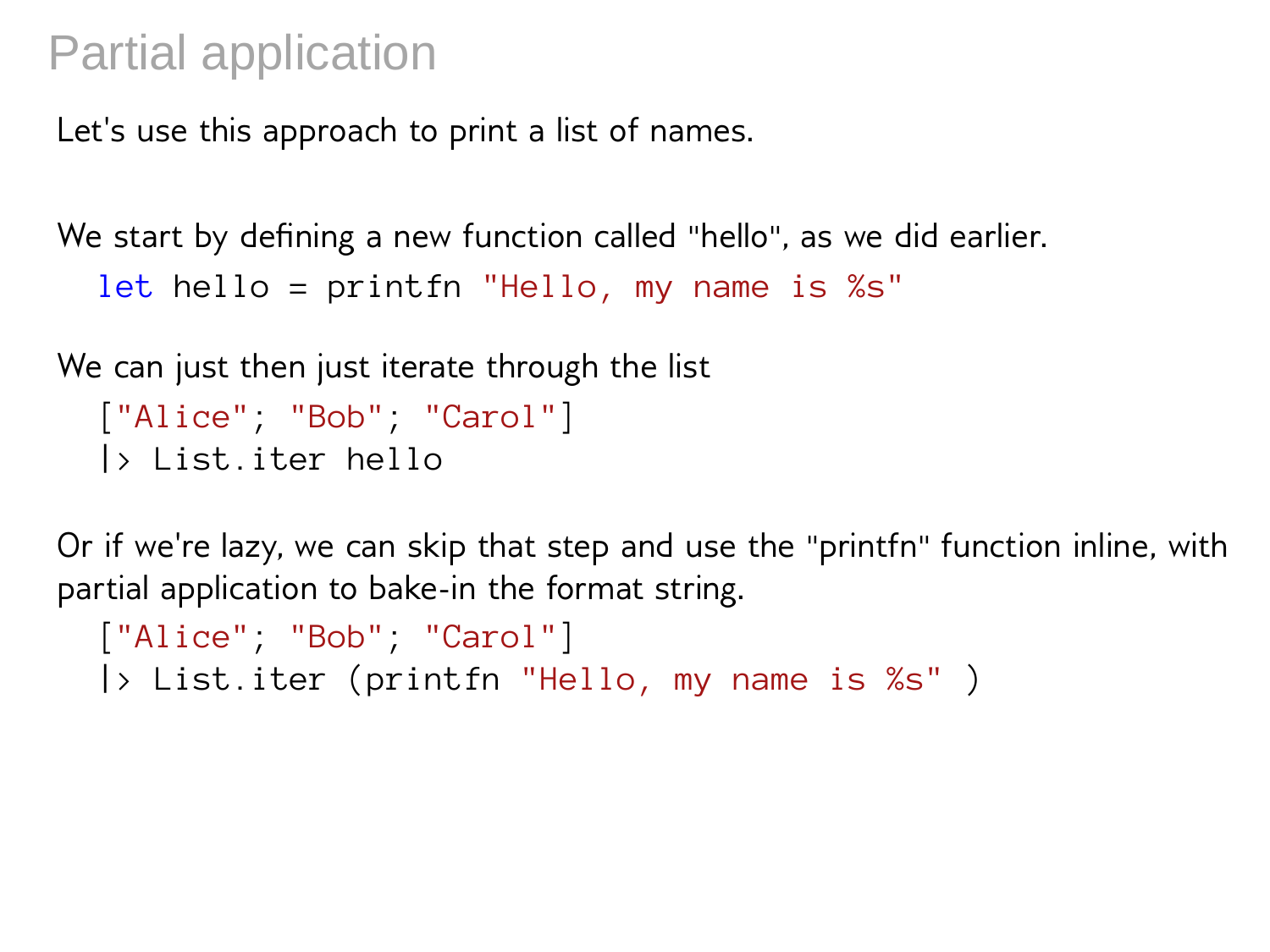

# Partial application
Let's use this approach to print a list of names.
We start by defining a new function called "hello", as we did earlier.
let hello = printfn "Hello, my name is %s"
We can just then just iterate through the list
["Alice"; "Bob"; "Carol"]
|> List.iter hello
Or if we're lazy, we can skip that step and use the "printfn" function inline, with partial application to bake-in the format string.
["Alice"; "Bob"; "Carol"]
|> List.iter (printfn "Hello, my name is %s" )